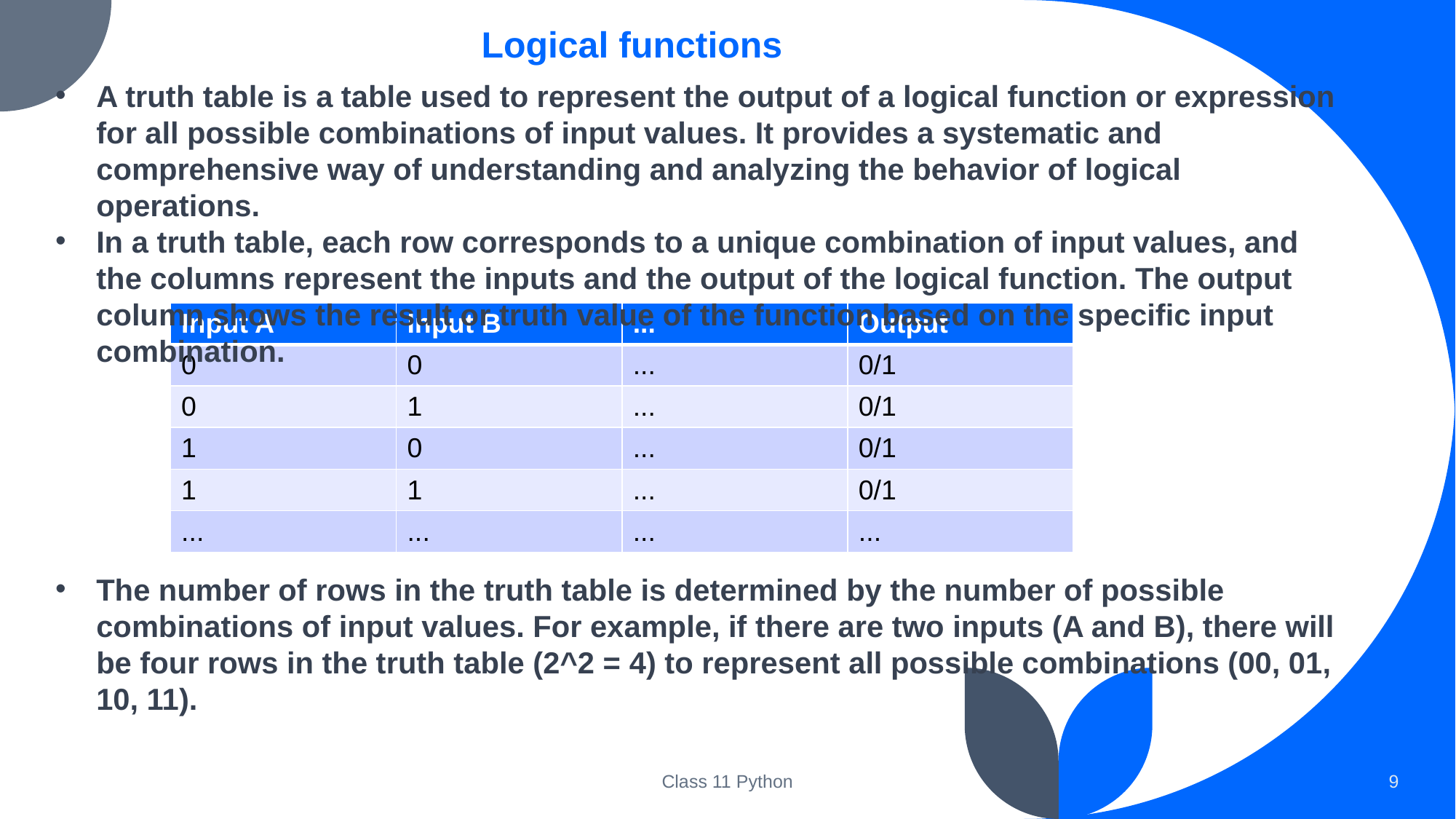

Logical functions
A truth table is a table used to represent the output of a logical function or expression for all possible combinations of input values. It provides a systematic and comprehensive way of understanding and analyzing the behavior of logical operations.
In a truth table, each row corresponds to a unique combination of input values, and the columns represent the inputs and the output of the logical function. The output column shows the result or truth value of the function based on the specific input combination.
| Input A | Input B | ... | Output |
| --- | --- | --- | --- |
| 0 | 0 | ... | 0/1 |
| 0 | 1 | ... | 0/1 |
| 1 | 0 | ... | 0/1 |
| 1 | 1 | ... | 0/1 |
| ... | ... | ... | ... |
The number of rows in the truth table is determined by the number of possible combinations of input values. For example, if there are two inputs (A and B), there will be four rows in the truth table (2^2 = 4) to represent all possible combinations (00, 01, 10, 11).
Class 11 Python
9